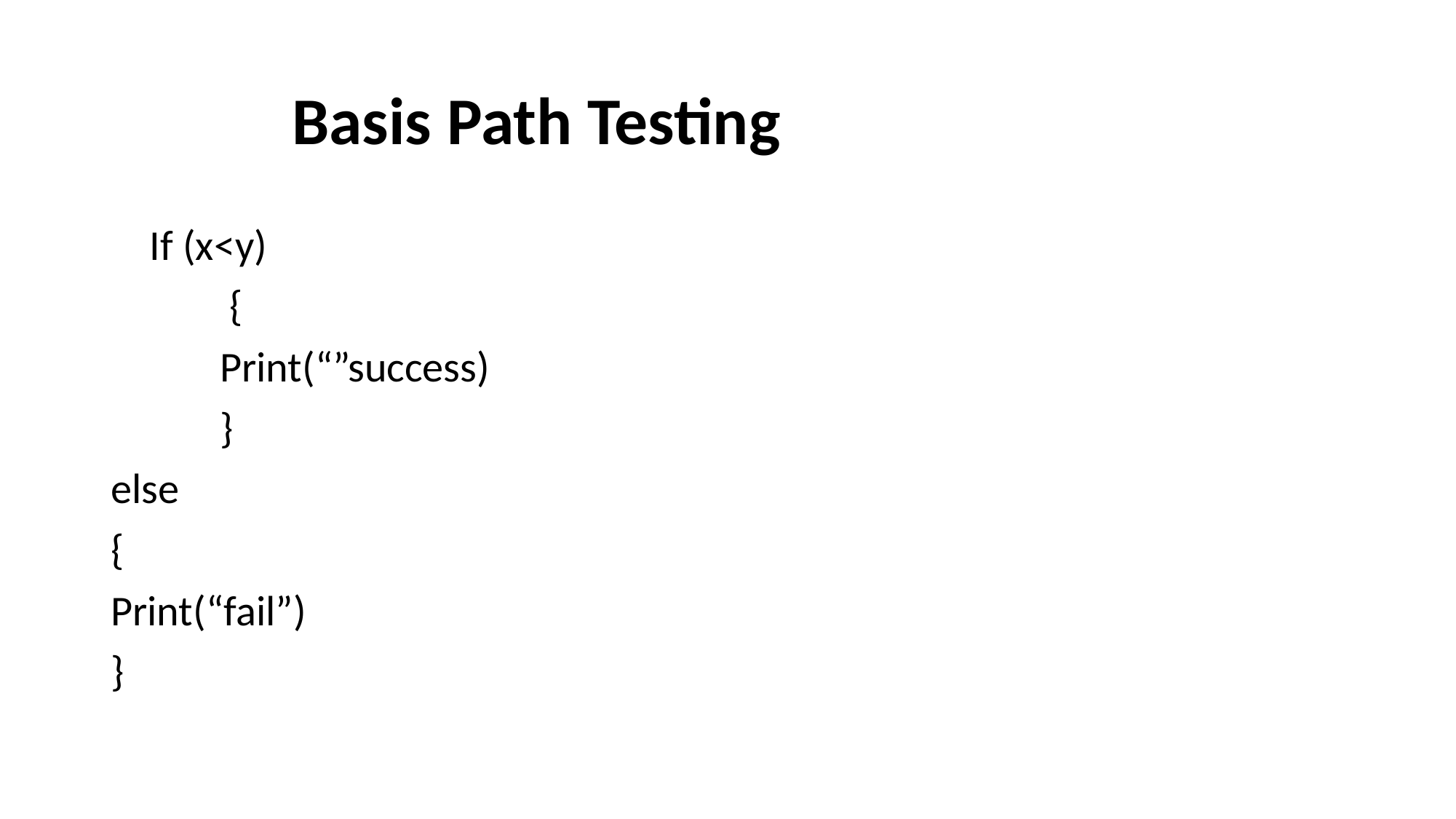

# Basis Path Testing
    If (x<y)
        	 {
         	Print(“”success)
	}
else
{
Print(“fail”)
}